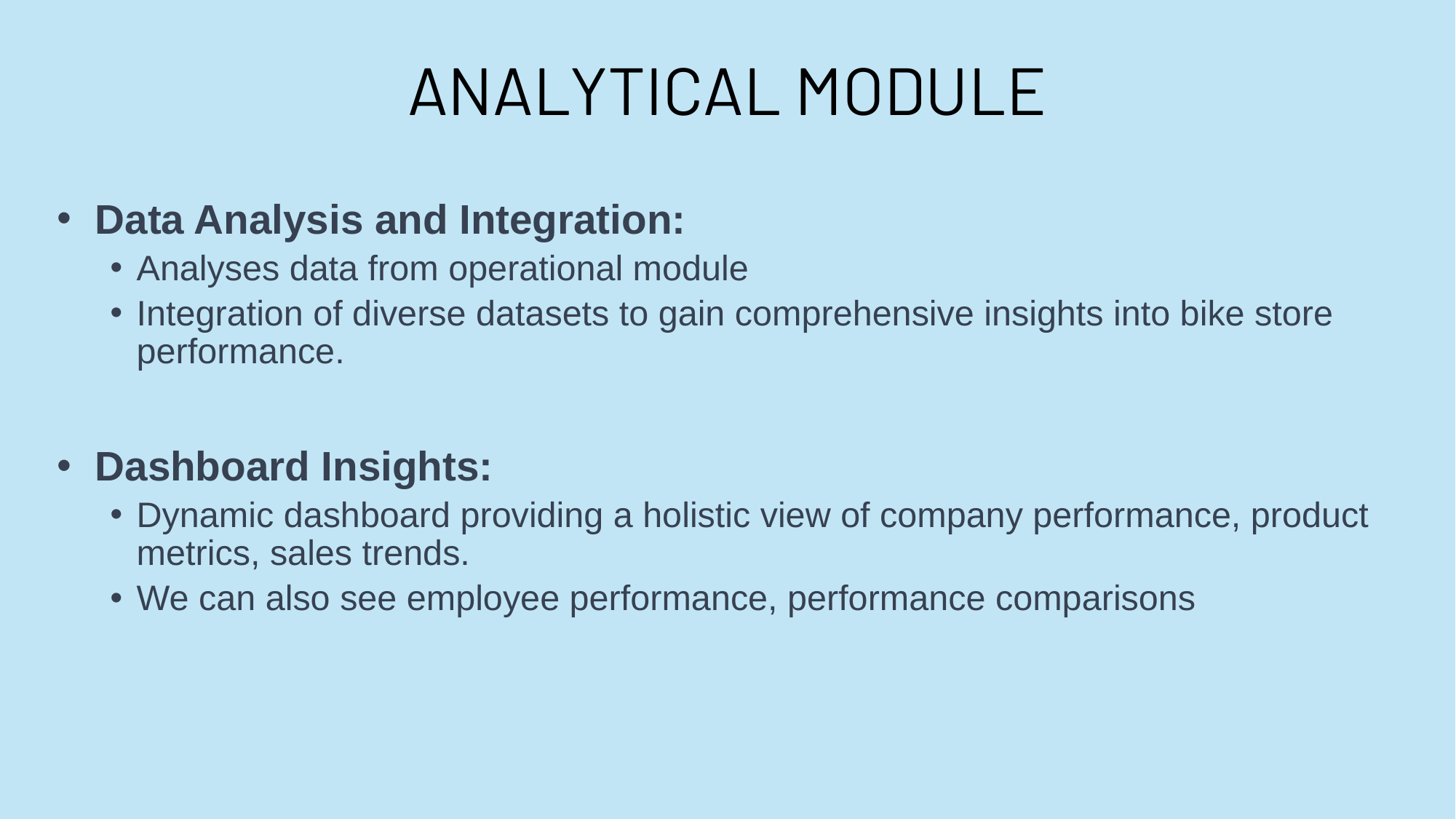

# ANALYTICAL MODULE
 Data Analysis and Integration:
Analyses data from operational module
Integration of diverse datasets to gain comprehensive insights into bike store performance.

 Dashboard Insights:
Dynamic dashboard providing a holistic view of company performance, product metrics, sales trends.
We can also see employee performance, performance comparisons